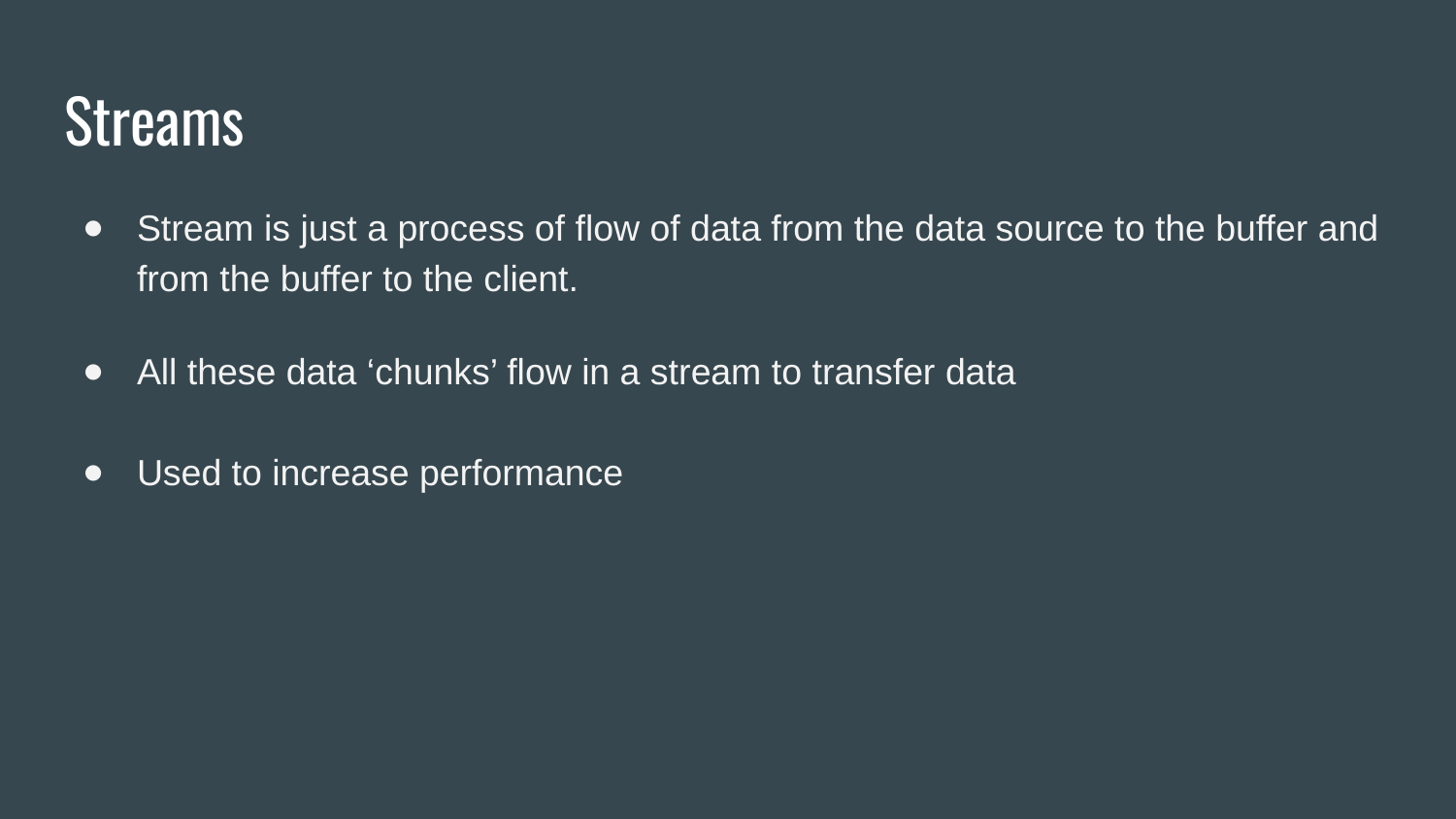

# Streams
Stream is just a process of flow of data from the data source to the buffer and from the buffer to the client.
All these data ‘chunks’ flow in a stream to transfer data
Used to increase performance